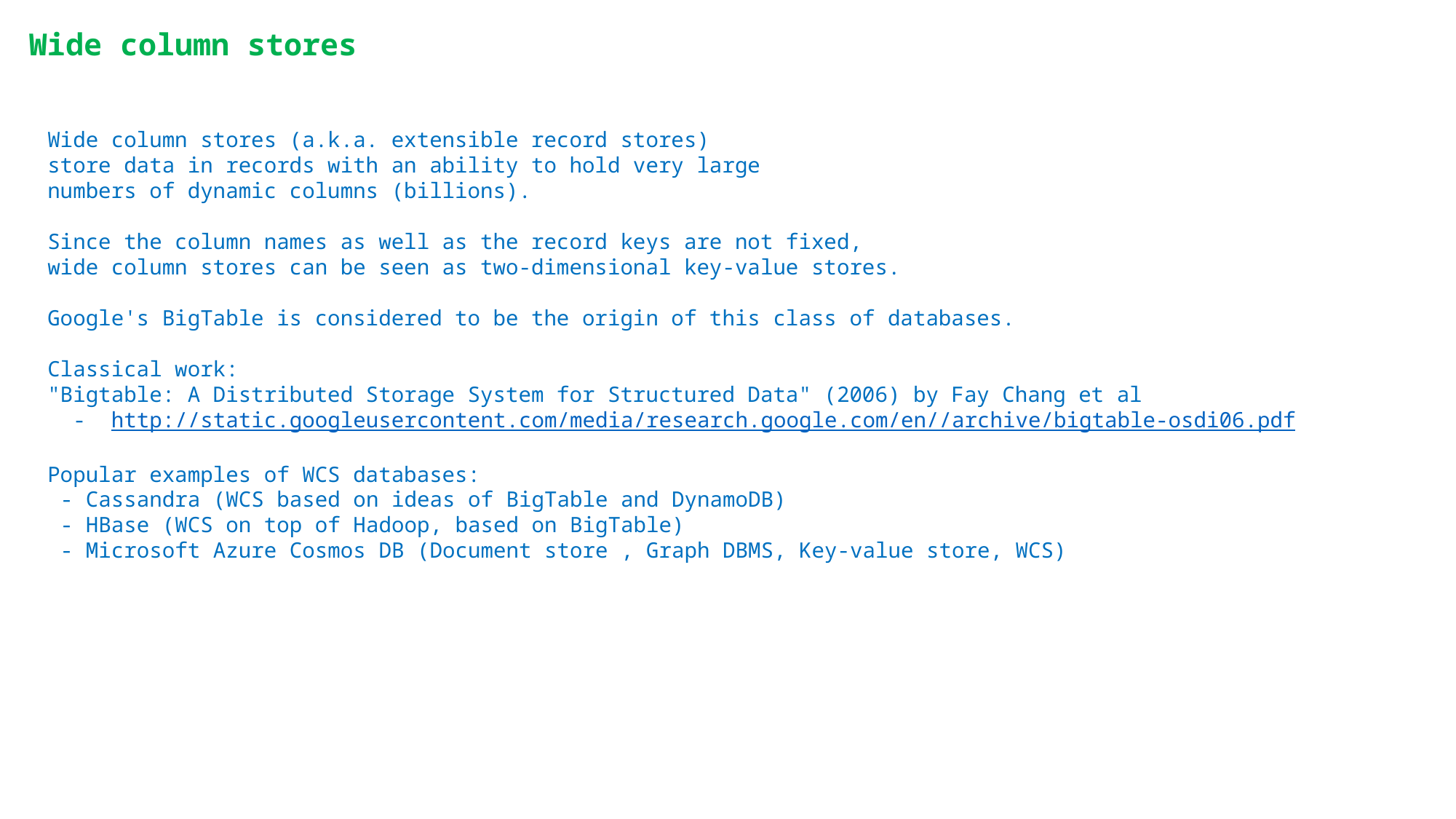

Wide column stores
Wide column stores (a.k.a. extensible record stores)
store data in records with an ability to hold very large
numbers of dynamic columns (billions).

Since the column names as well as the record keys are not fixed,
wide column stores can be seen as two-dimensional key-value stores.

Google's BigTable is considered to be the origin of this class of databases.

Classical work:
"Bigtable: A Distributed Storage System for Structured Data" (2006) by Fay Chang et al
  -  http://static.googleusercontent.com/media/research.google.com/en//archive/bigtable-osdi06.pdf

Popular examples of WCS databases:
 - Cassandra (WCS based on ideas of BigTable and DynamoDB)
 - HBase (WCS on top of Hadoop, based on BigTable)
 - Microsoft Azure Cosmos DB (Document store , Graph DBMS, Key-value store, WCS)